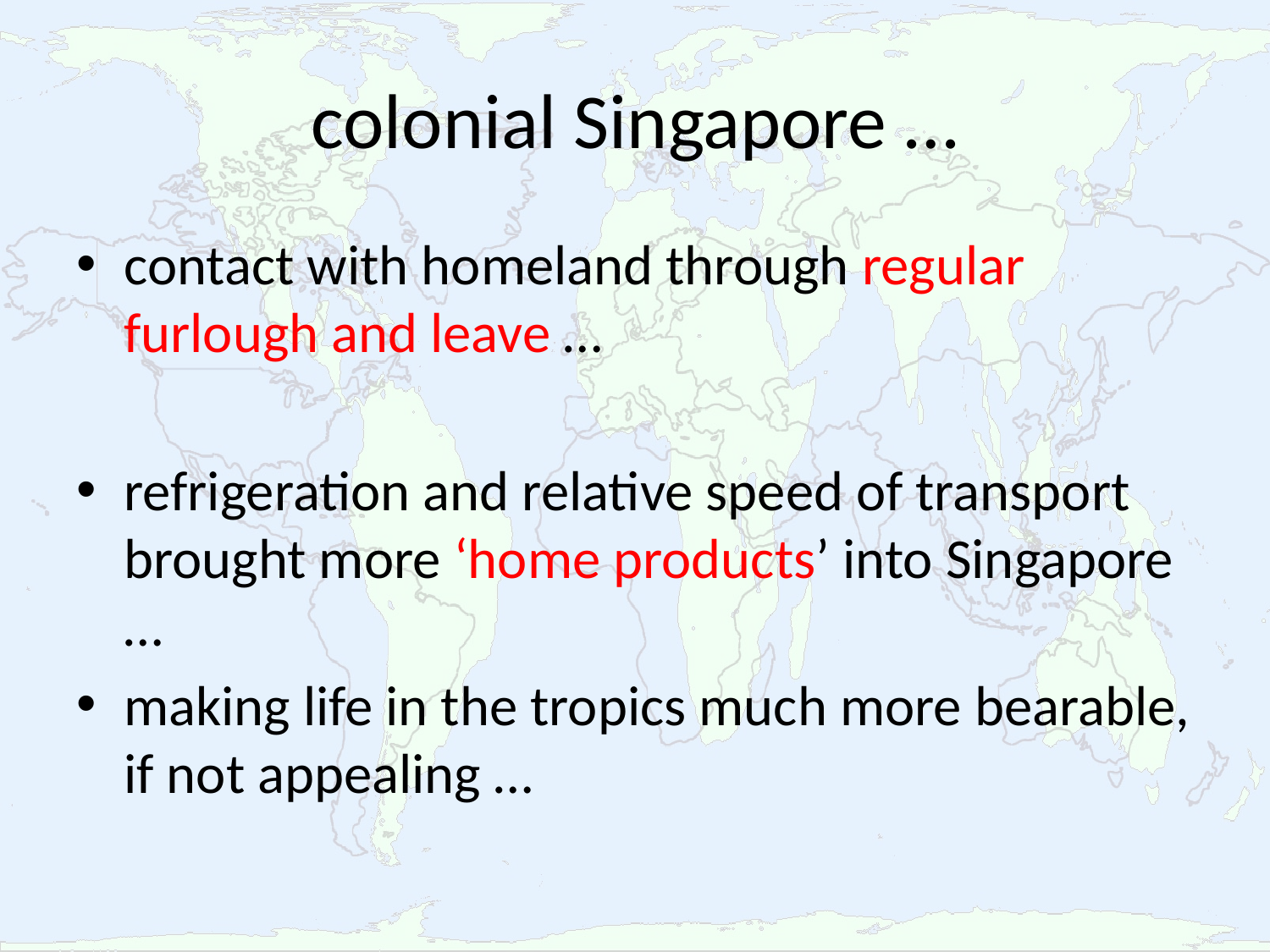

# colonial Singapore …
contact with homeland through regular furlough and leave …

refrigeration and relative speed of transport brought more ‘home products’ into Singapore …
making life in the tropics much more bearable, if not appealing …